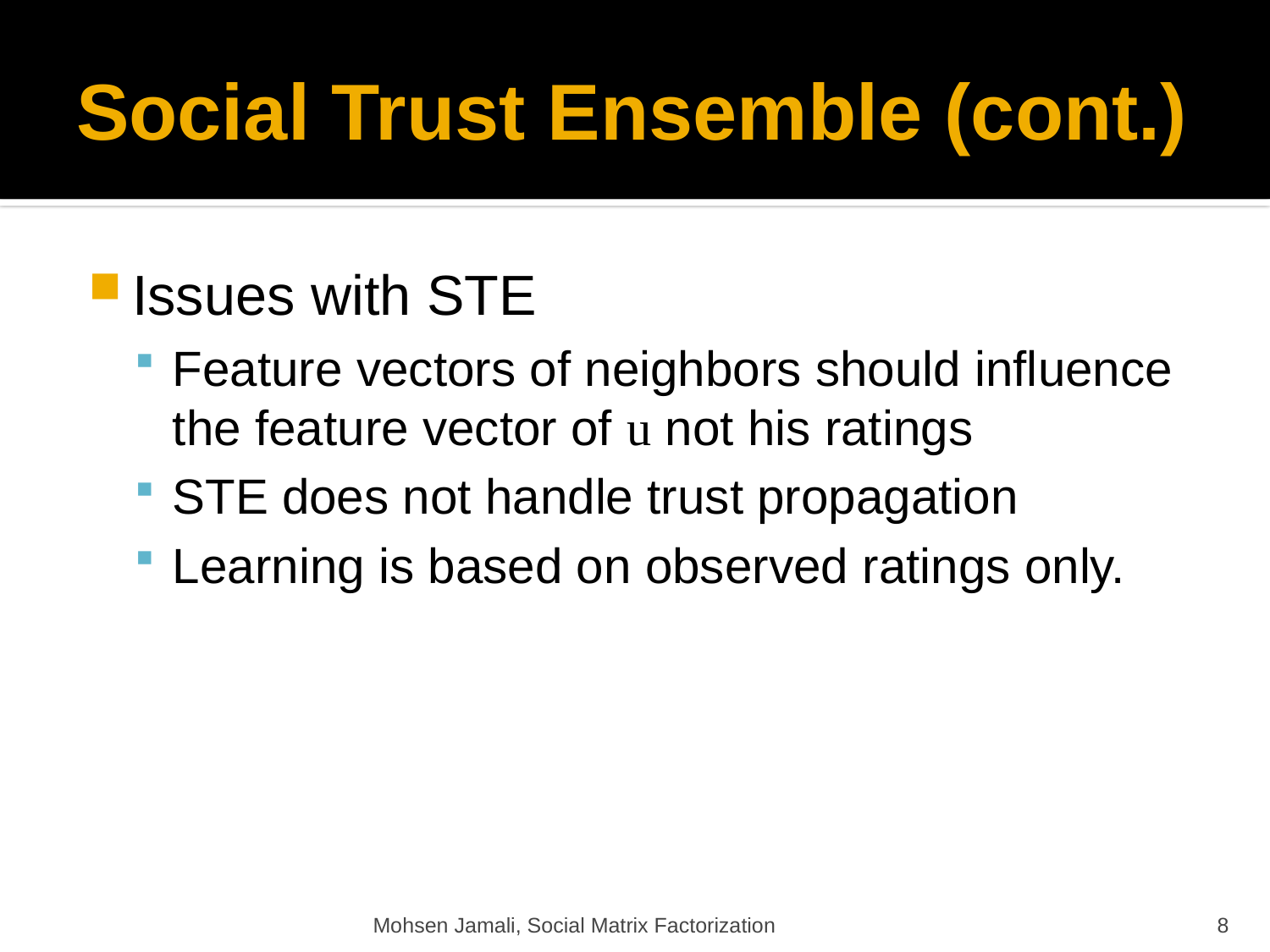

# Social Trust Ensemble (cont.)
Issues with STE
Feature vectors of neighbors should influence the feature vector of u not his ratings
STE does not handle trust propagation
Learning is based on observed ratings only.
Mohsen Jamali, Social Matrix Factorization
8